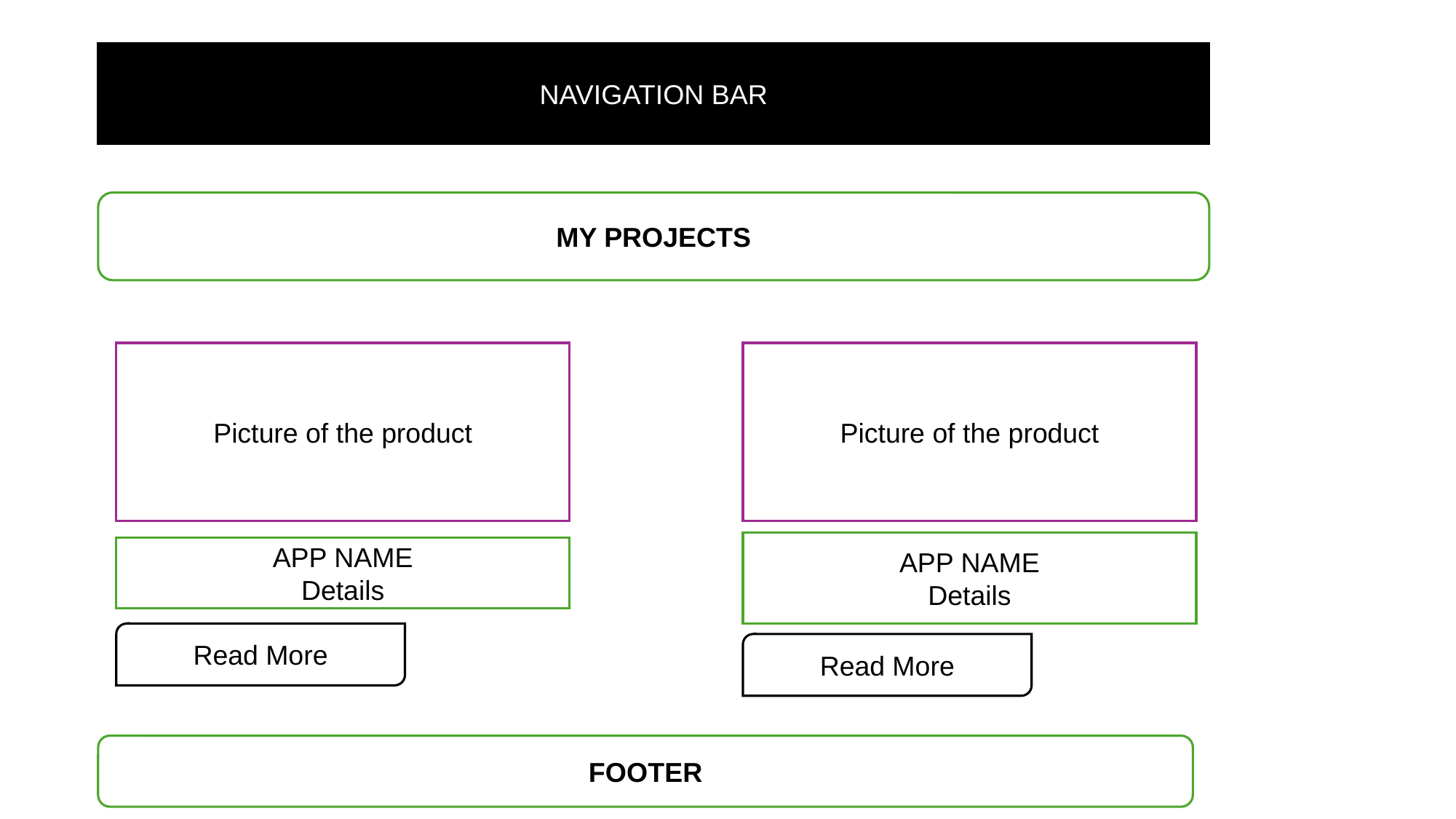

NAVIGATION BAR
MY PROJECTS
Picture of the product
Picture of the product
APP NAME
Details
APP NAME
Details
Read More
Read More
FOOTER